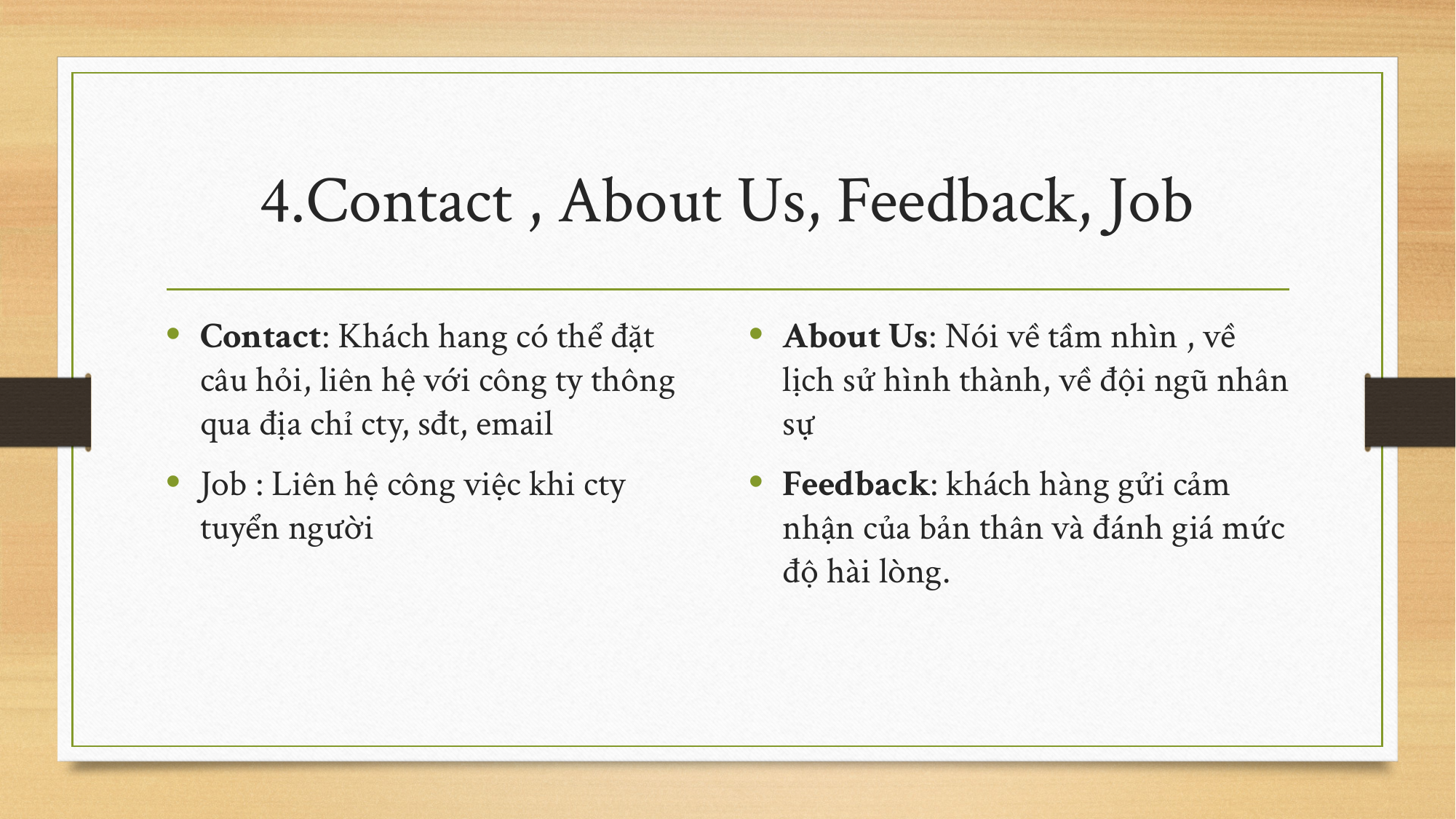

# 4.Contact , About Us, Feedback, Job
Contact: Khách hang có thể đặt câu hỏi, liên hệ với công ty thông qua địa chỉ cty, sđt, email
Job : Liên hệ công việc khi cty tuyển người

About Us: Nói về tầm nhìn , về lịch sử hình thành, về đội ngũ nhân sự
Feedback: khách hàng gửi cảm nhận của bản thân và đánh giá mức độ hài lòng.